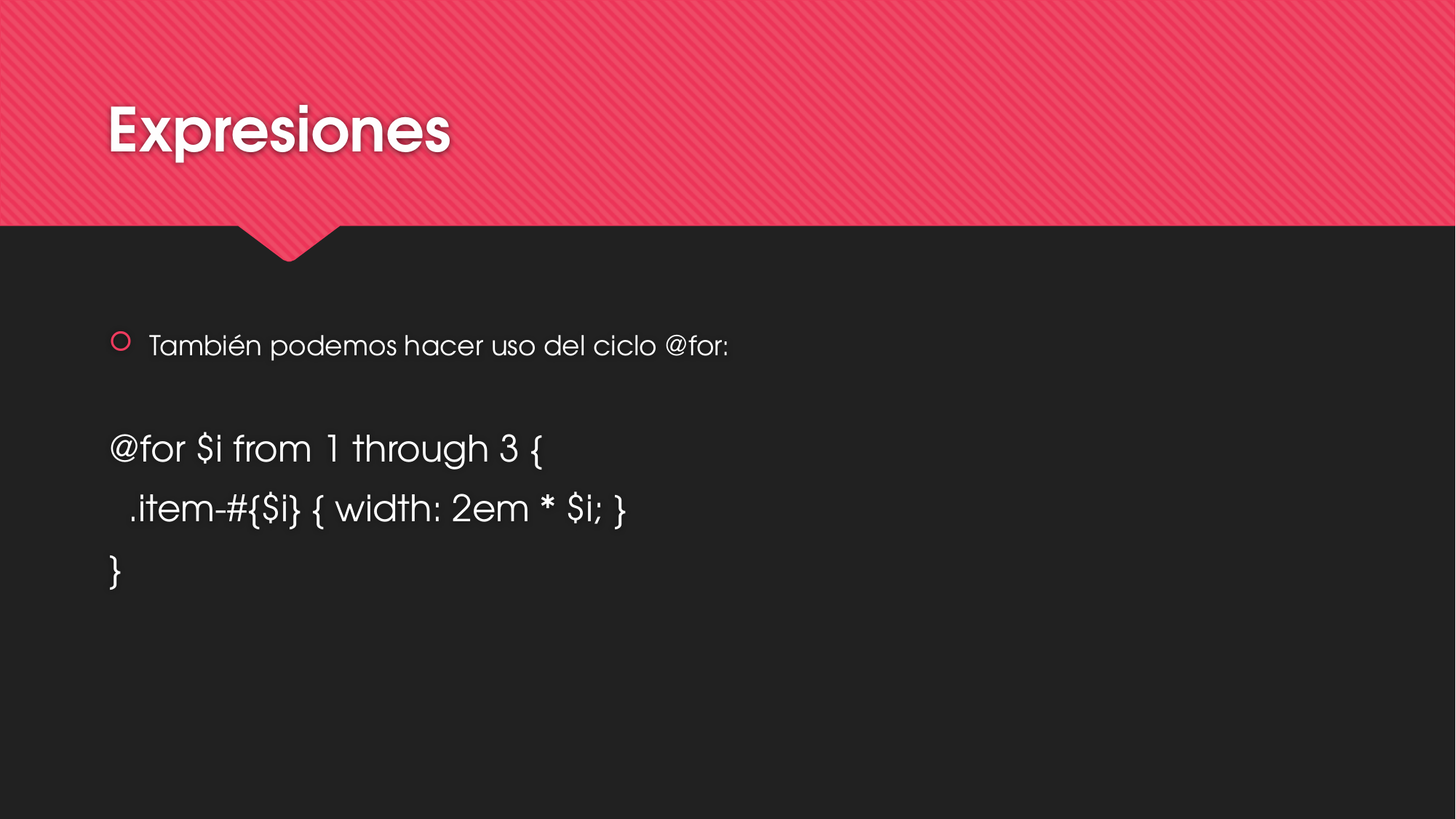

# Expresiones
También podemos hacer uso del ciclo @for:

@for $i from 1 through 3 {
  .item-#{$i} { width: 2em * $i; }
}